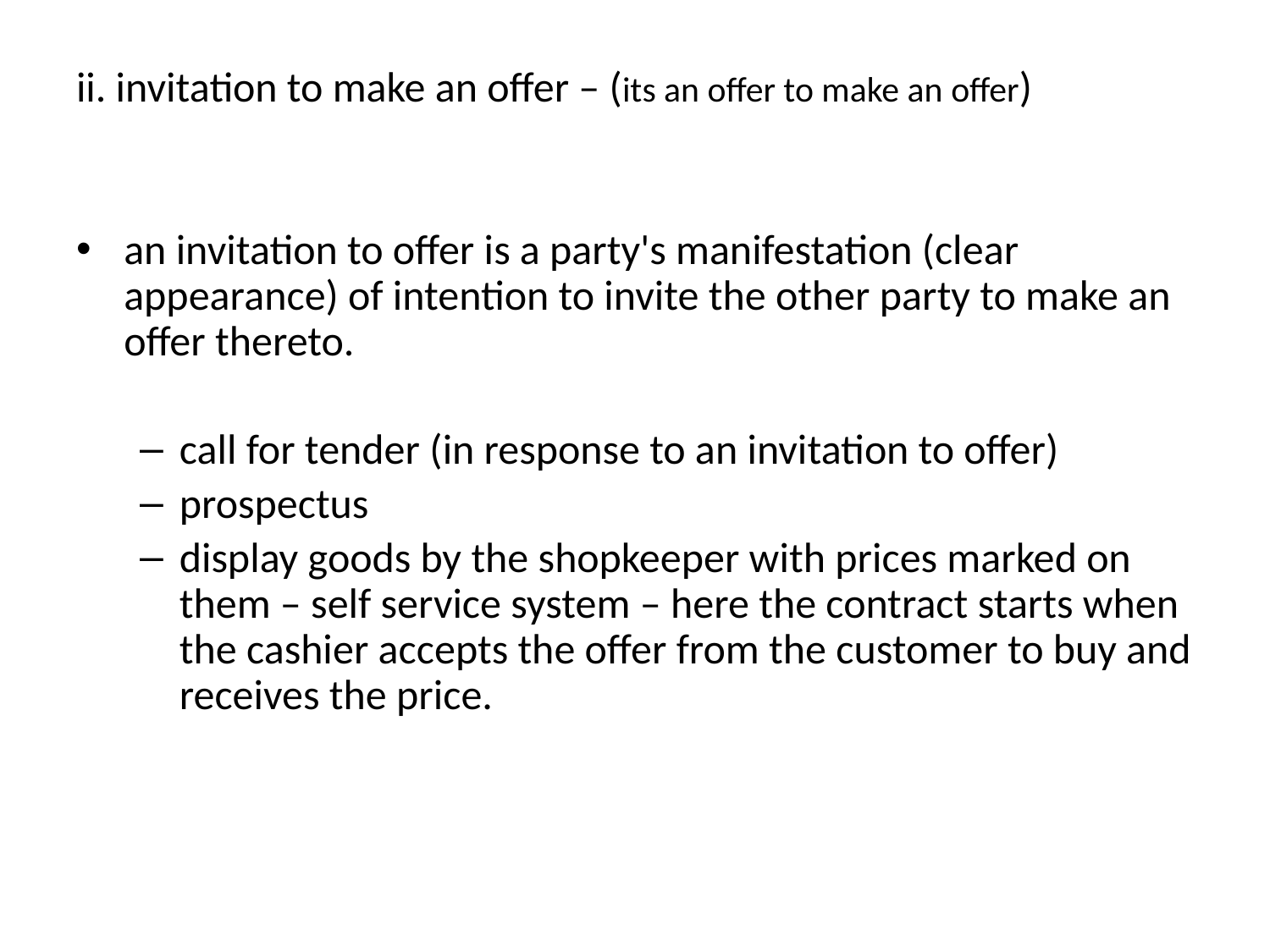

ii. invitation to make an offer – (its an offer to make an offer)

an invitation to offer is a party's manifestation (clear appearance) of intention to invite the other party to make an offer thereto.

call for tender (in response to an invitation to offer)
prospectus
display goods by the shopkeeper with prices marked on them – self service system – here the contract starts when the cashier accepts the offer from the customer to buy and receives the price.